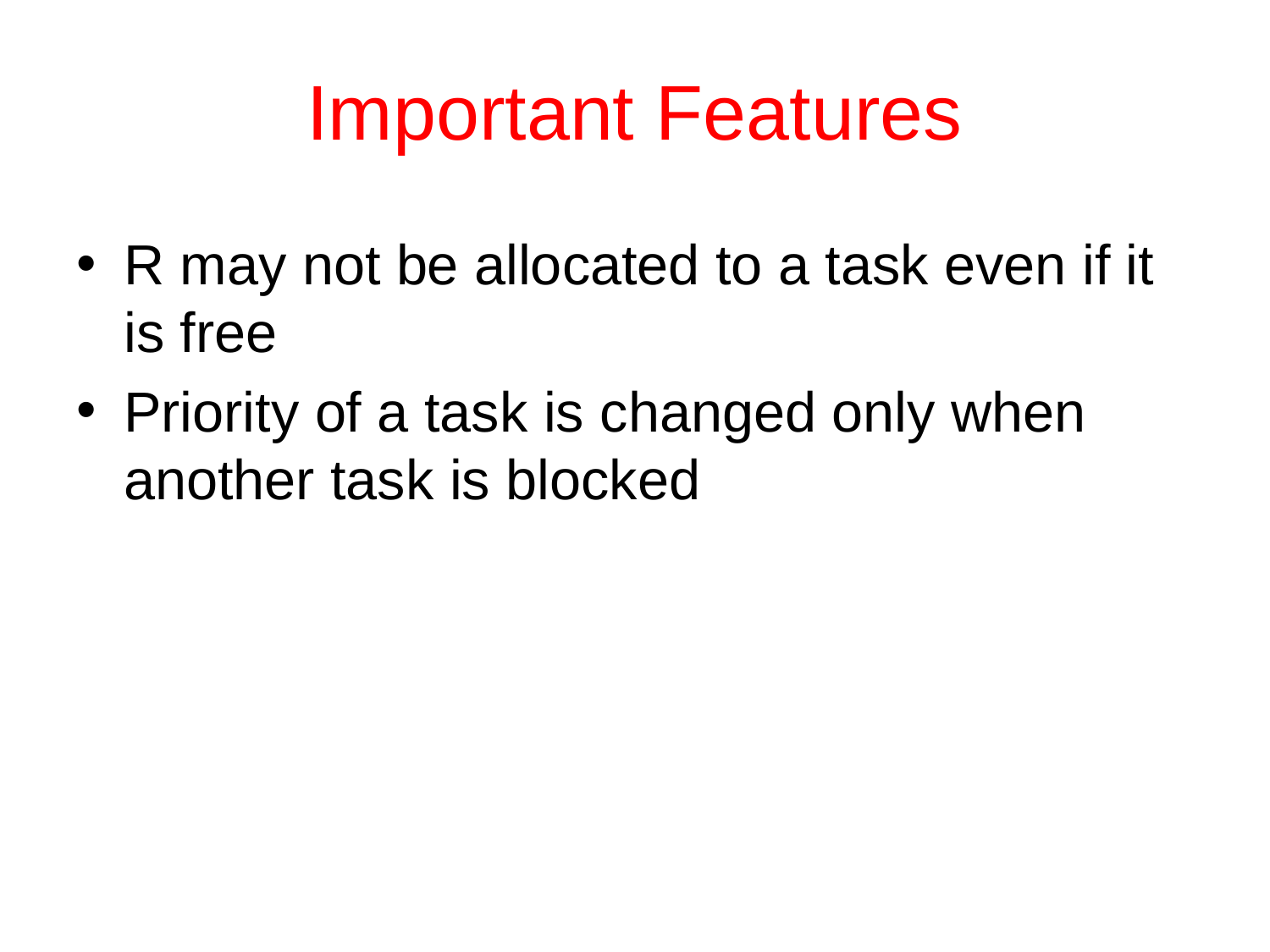

# Important Features
R may not be allocated to a task even if it is free
Priority of a task is changed only when another task is blocked